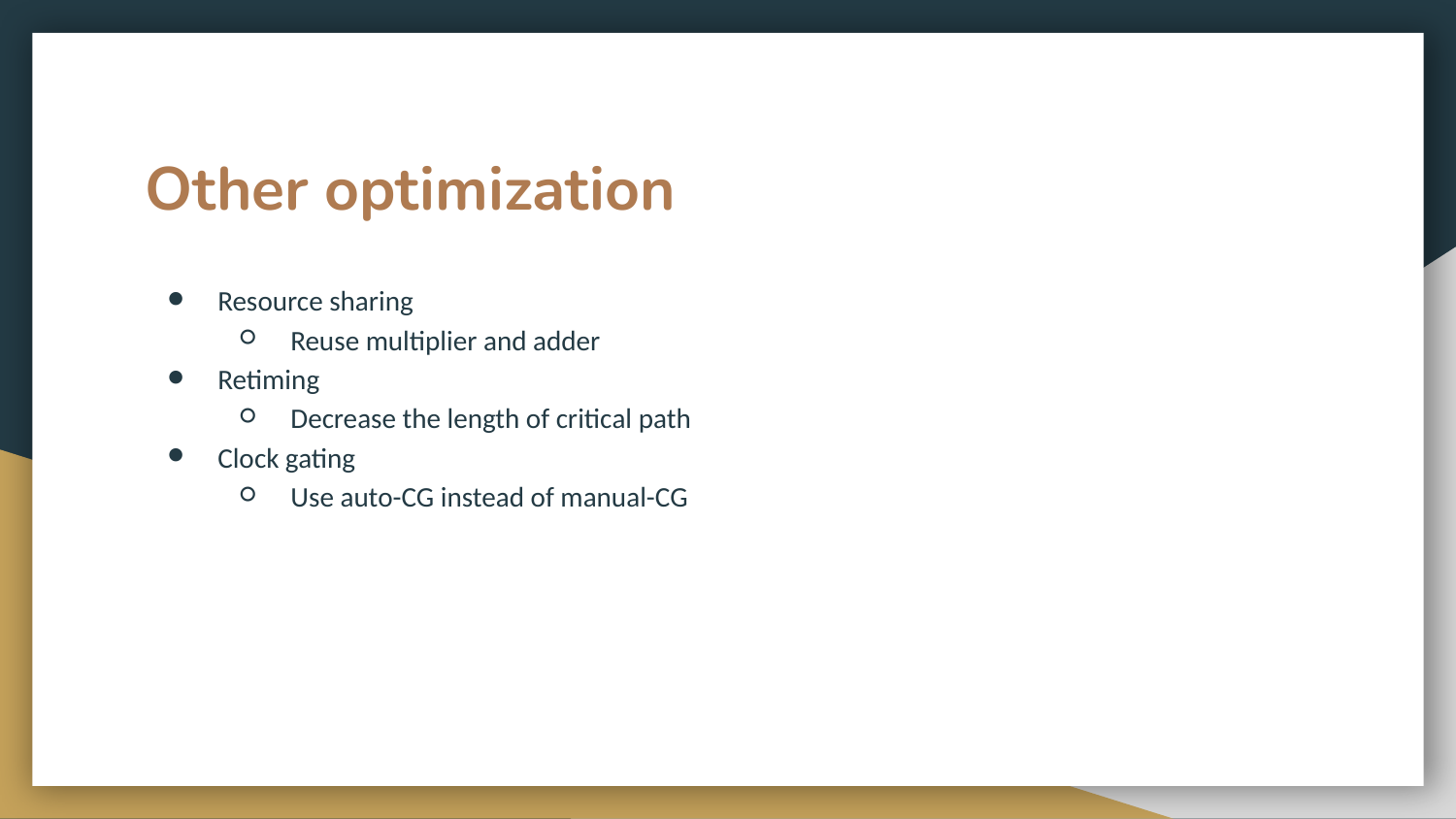

# Other optimization
Resource sharing
Reuse multiplier and adder
Retiming
Decrease the length of critical path
Clock gating
Use auto-CG instead of manual-CG